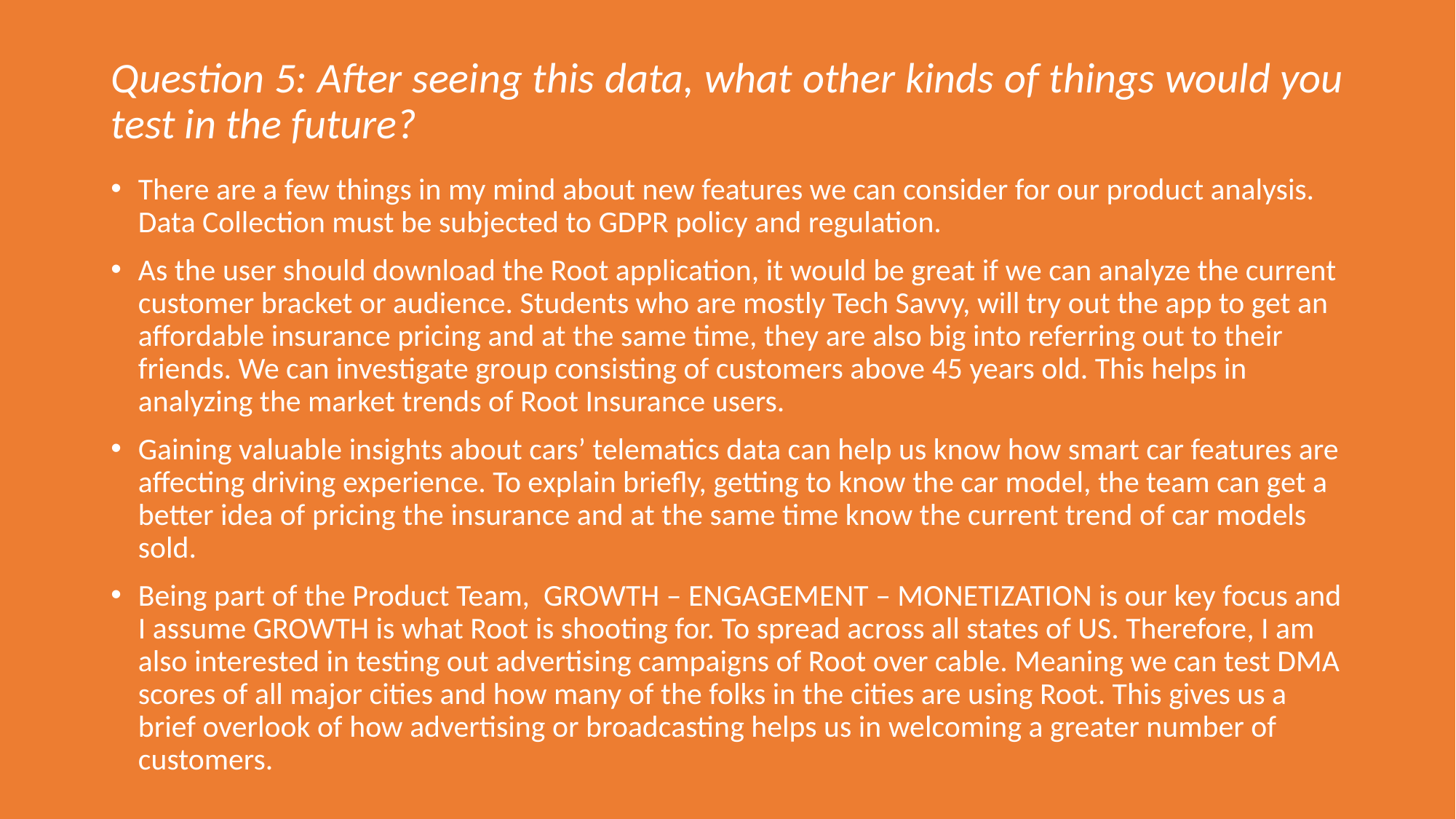

# Question 5: After seeing this data, what other kinds of things would you test in the future?
There are a few things in my mind about new features we can consider for our product analysis. Data Collection must be subjected to GDPR policy and regulation.
As the user should download the Root application, it would be great if we can analyze the current customer bracket or audience. Students who are mostly Tech Savvy, will try out the app to get an affordable insurance pricing and at the same time, they are also big into referring out to their friends. We can investigate group consisting of customers above 45 years old. This helps in analyzing the market trends of Root Insurance users.
Gaining valuable insights about cars’ telematics data can help us know how smart car features are affecting driving experience. To explain briefly, getting to know the car model, the team can get a better idea of pricing the insurance and at the same time know the current trend of car models sold.
Being part of the Product Team,  GROWTH – ENGAGEMENT – MONETIZATION is our key focus and I assume GROWTH is what Root is shooting for. To spread across all states of US. Therefore, I am also interested in testing out advertising campaigns of Root over cable. Meaning we can test DMA scores of all major cities and how many of the folks in the cities are using Root. This gives us a brief overlook of how advertising or broadcasting helps us in welcoming a greater number of customers.